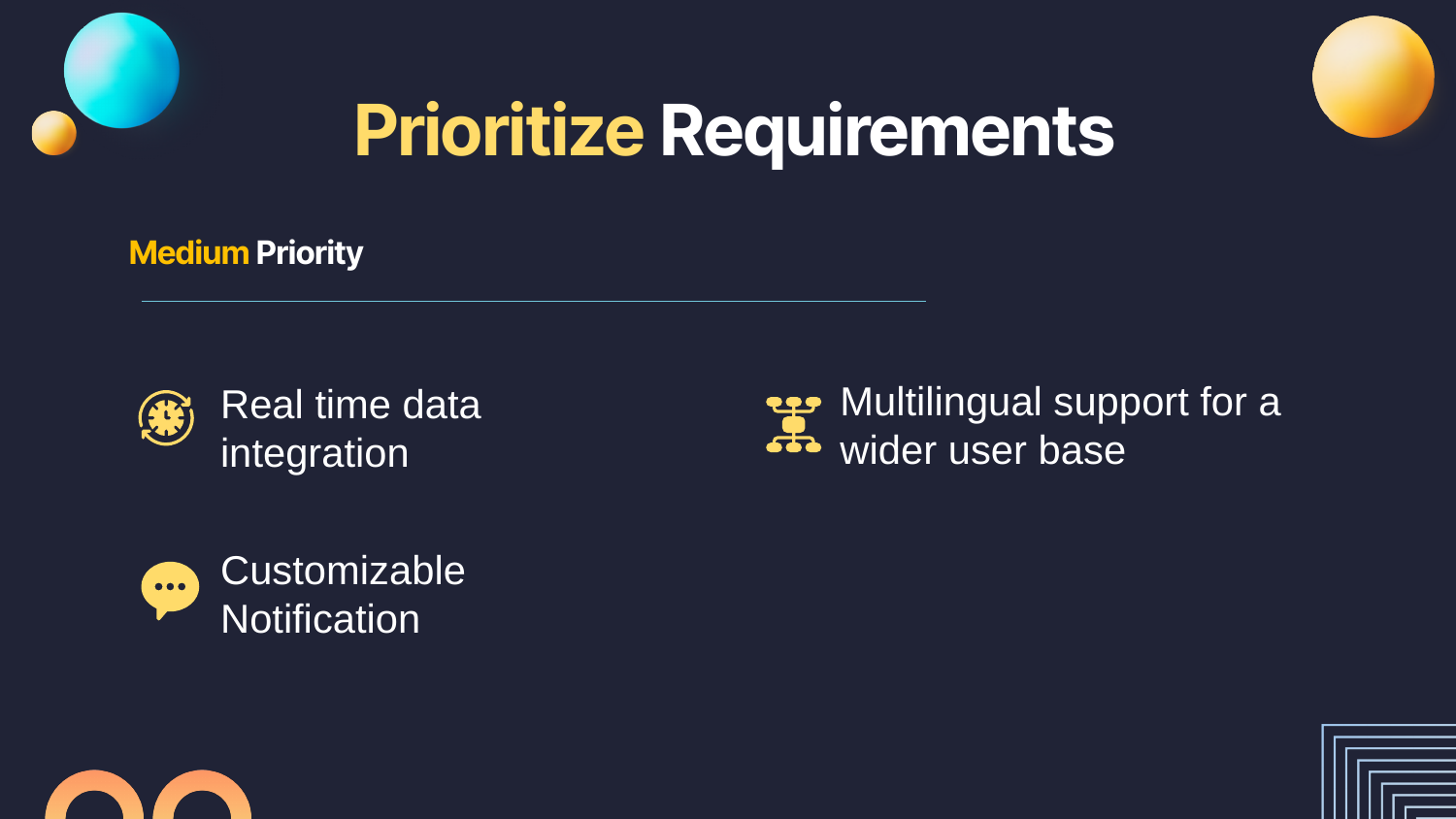

# Prioritize Requirements
Medium Priority
Multilingual support for a wider user base
Real time data integration

Customizable Notification